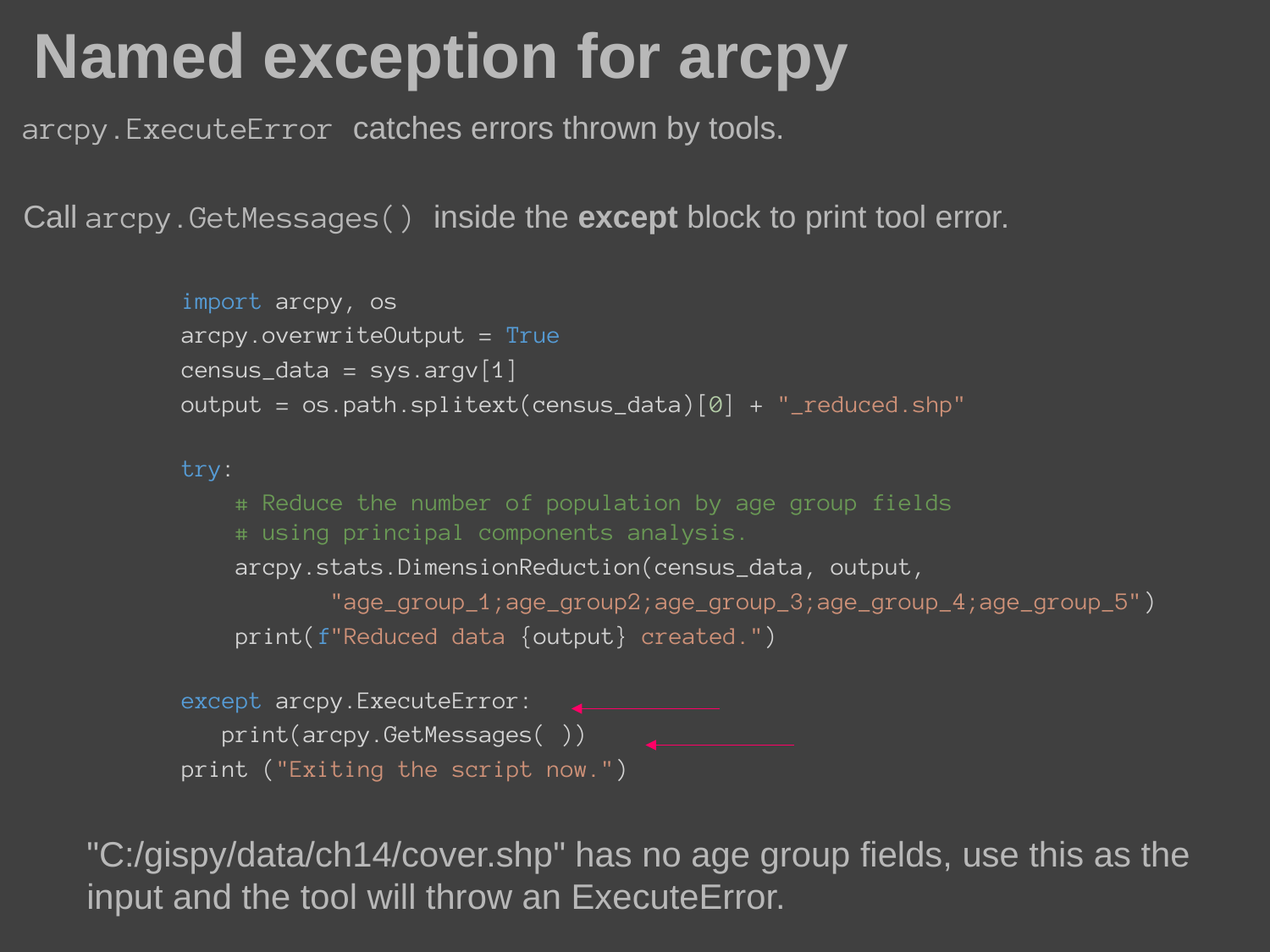

# Named exception for arcpy
arcpy.ExecuteError catches errors thrown by tools.

Call arcpy.GetMessages() inside the except block to print tool error.

import arcpy, os
arcpy.overwriteOutput = True
census_data = sys.argv[1]
output = os.path.splitext(census_data)[0] + "_reduced.shp"
try:
    # Reduce the number of population by age group fields
    # using principal components analysis.
    arcpy.stats.DimensionReduction(census_data, output,
           "age_group_1;age_group2;age_group_3;age_group_4;age_group_5")
    print(f"Reduced data {output} created.")
except arcpy.ExecuteError:
   print(arcpy.GetMessages( ))
print ("Exiting the script now.")
"C:/gispy/data/ch14/cover.shp" has no age group fields, use this as the input and the tool will throw an ExecuteError.